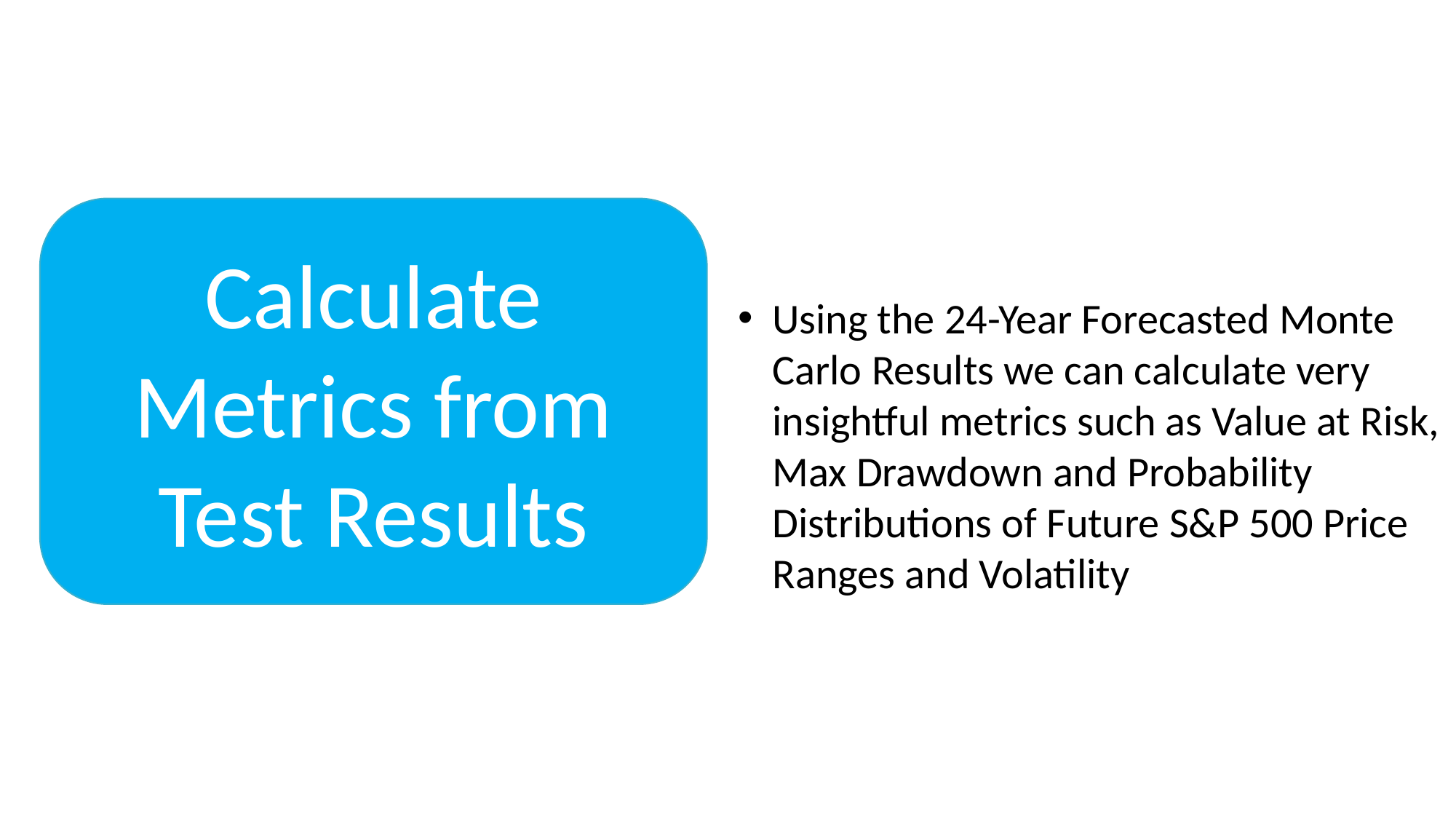

Calculate Metrics from Test Results
Using the 24-Year Forecasted Monte Carlo Results we can calculate very insightful metrics such as Value at Risk, Max Drawdown and Probability Distributions of Future S&P 500 Price Ranges and Volatility